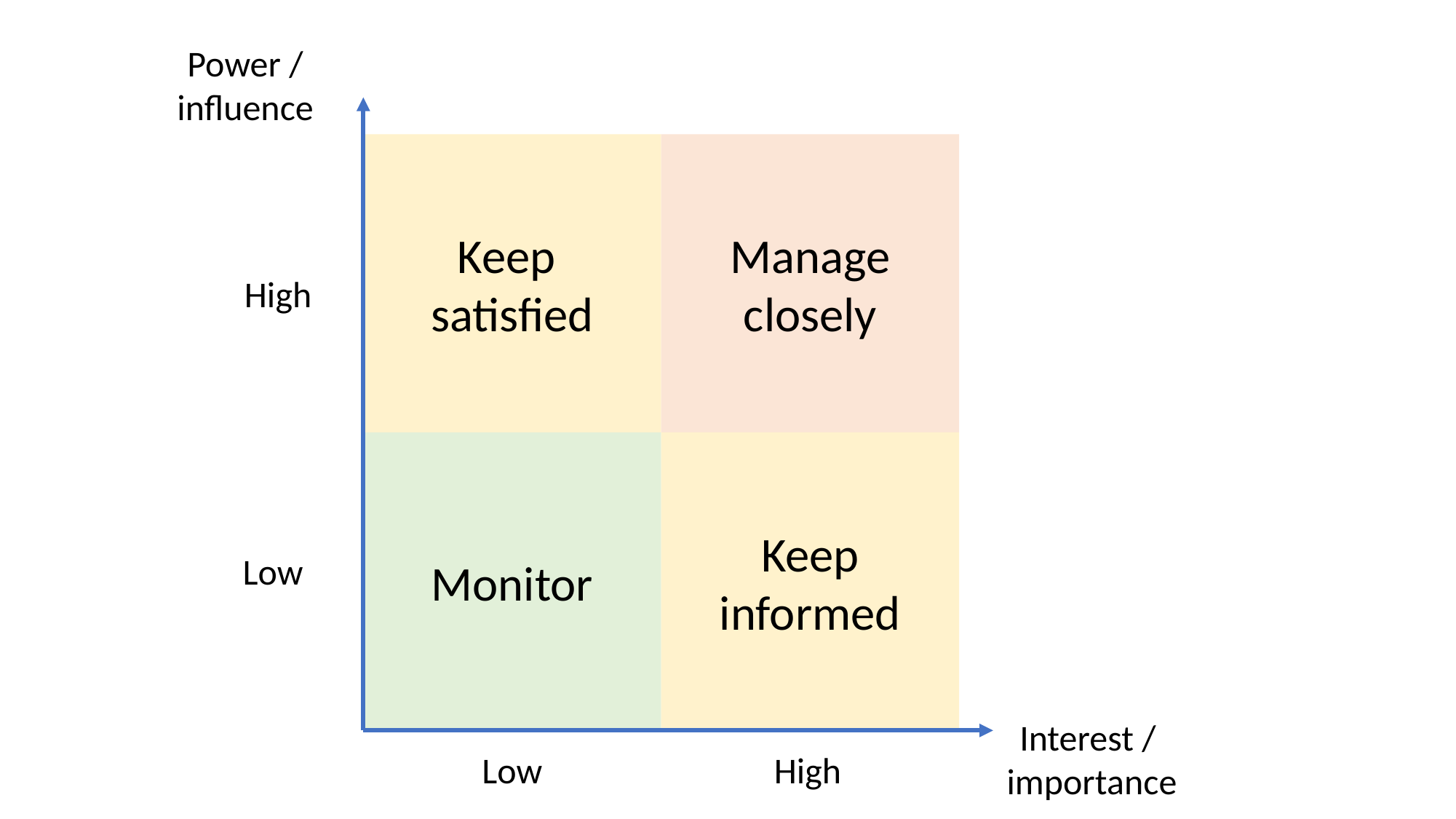

Power / influence
Manage closely
Keep
satisfied
High
Keep informed
Monitor
Low
Interest /
importance
High
Low